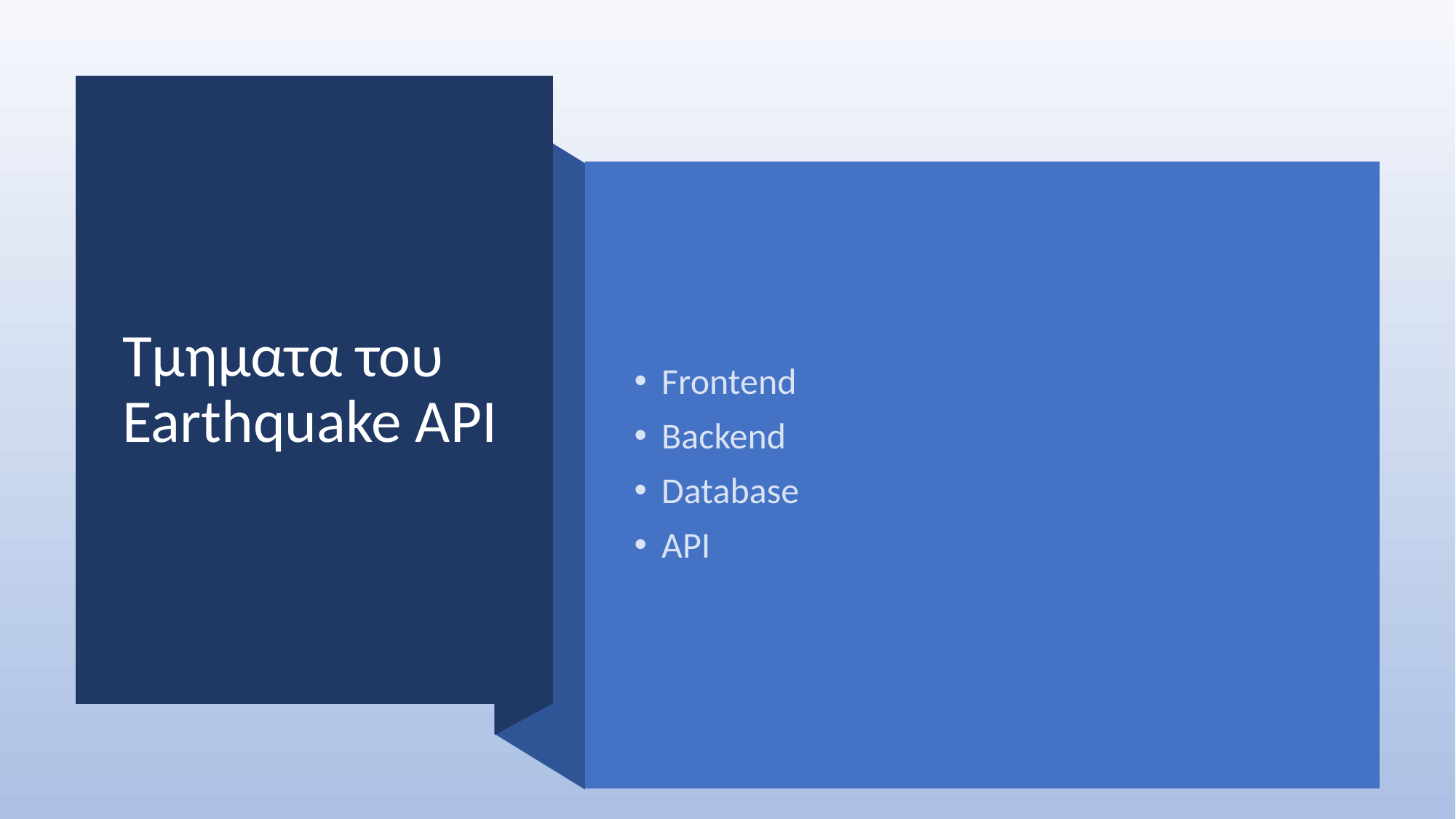

# Τμηματα του Earthquake API

Frontend
Backend
Database
API